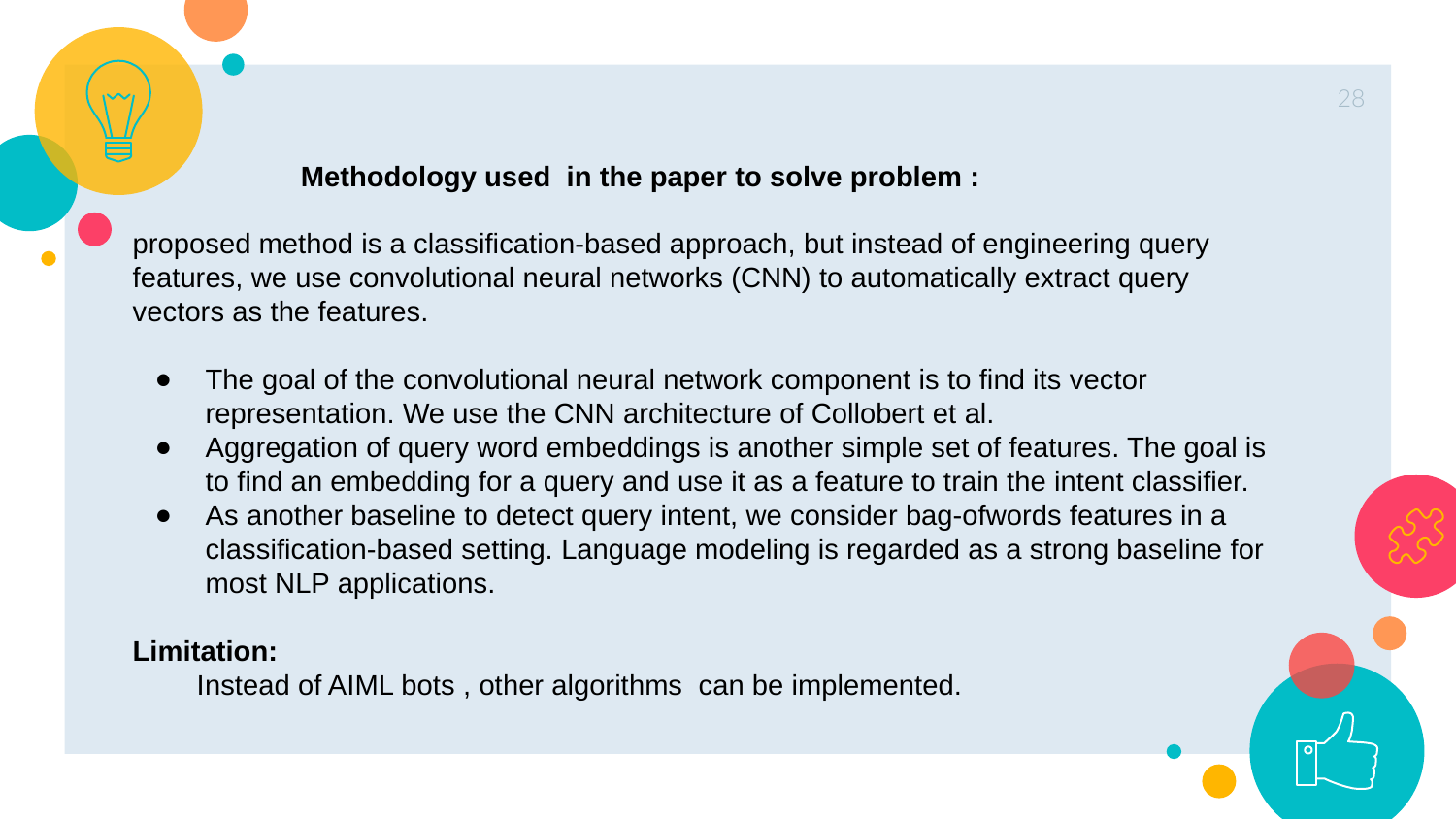

28
                     Methodology used  in the paper to solve problem :

proposed method is a classification-based approach, but instead of engineering query features, we use convolutional neural networks (CNN) to automatically extract query vectors as the features.

The goal of the convolutional neural network component is to find its vector representation. We use the CNN architecture of Collobert et al.
Aggregation of query word embeddings is another simple set of features. The goal is to find an embedding for a query and use it as a feature to train the intent classifier.
As another baseline to detect query intent, we consider bag-ofwords features in a classification-based setting. Language modeling is regarded as a strong baseline for most NLP applications.

Limitation:
        Instead of AIML bots , other algorithms  can be implemented.